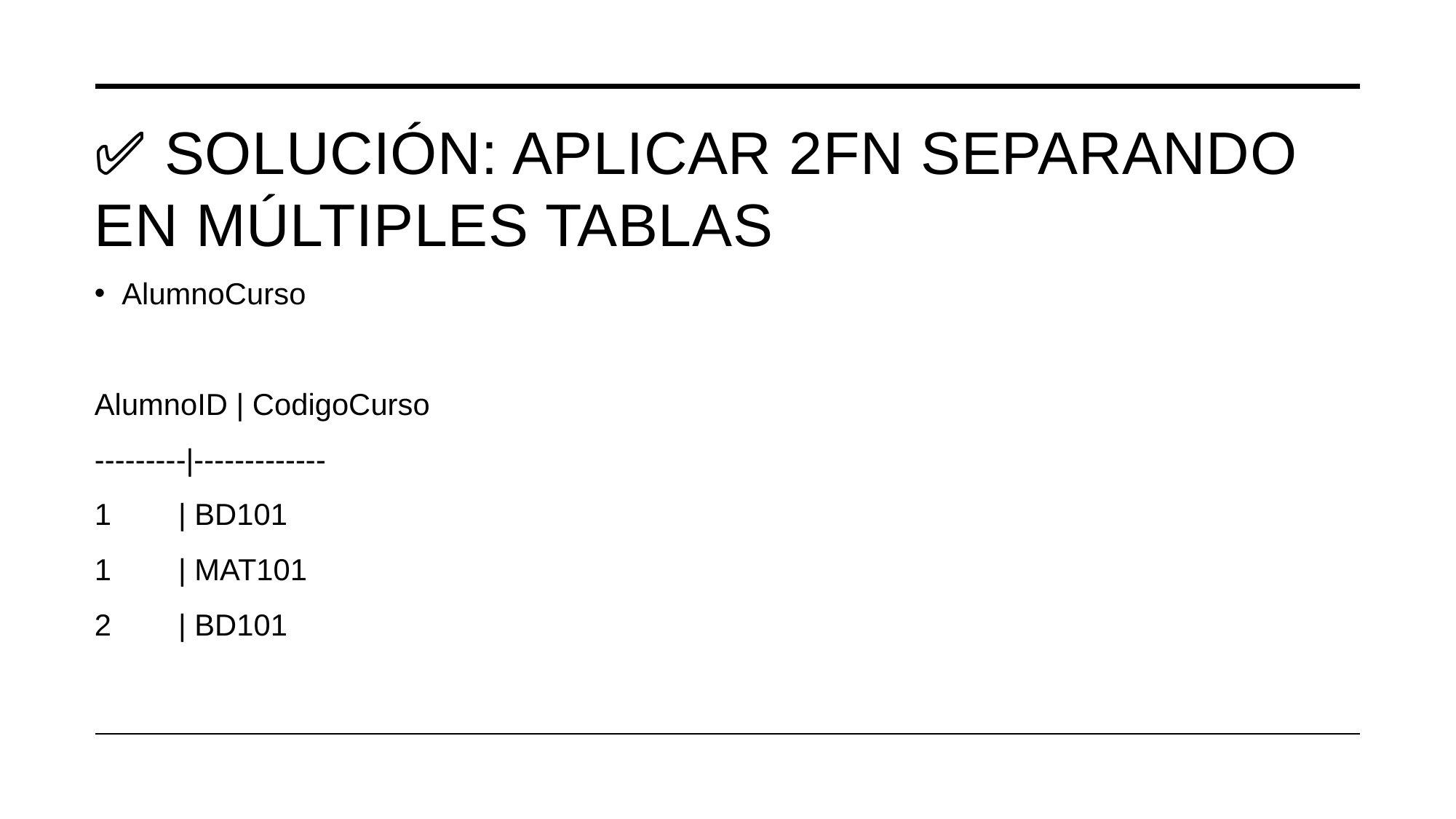

# ✅ Solución: Aplicar 2FN separando en múltiples tablas
AlumnoCurso

AlumnoID | CodigoCurso
---------|-------------
1        | BD101
1        | MAT101
2        | BD101